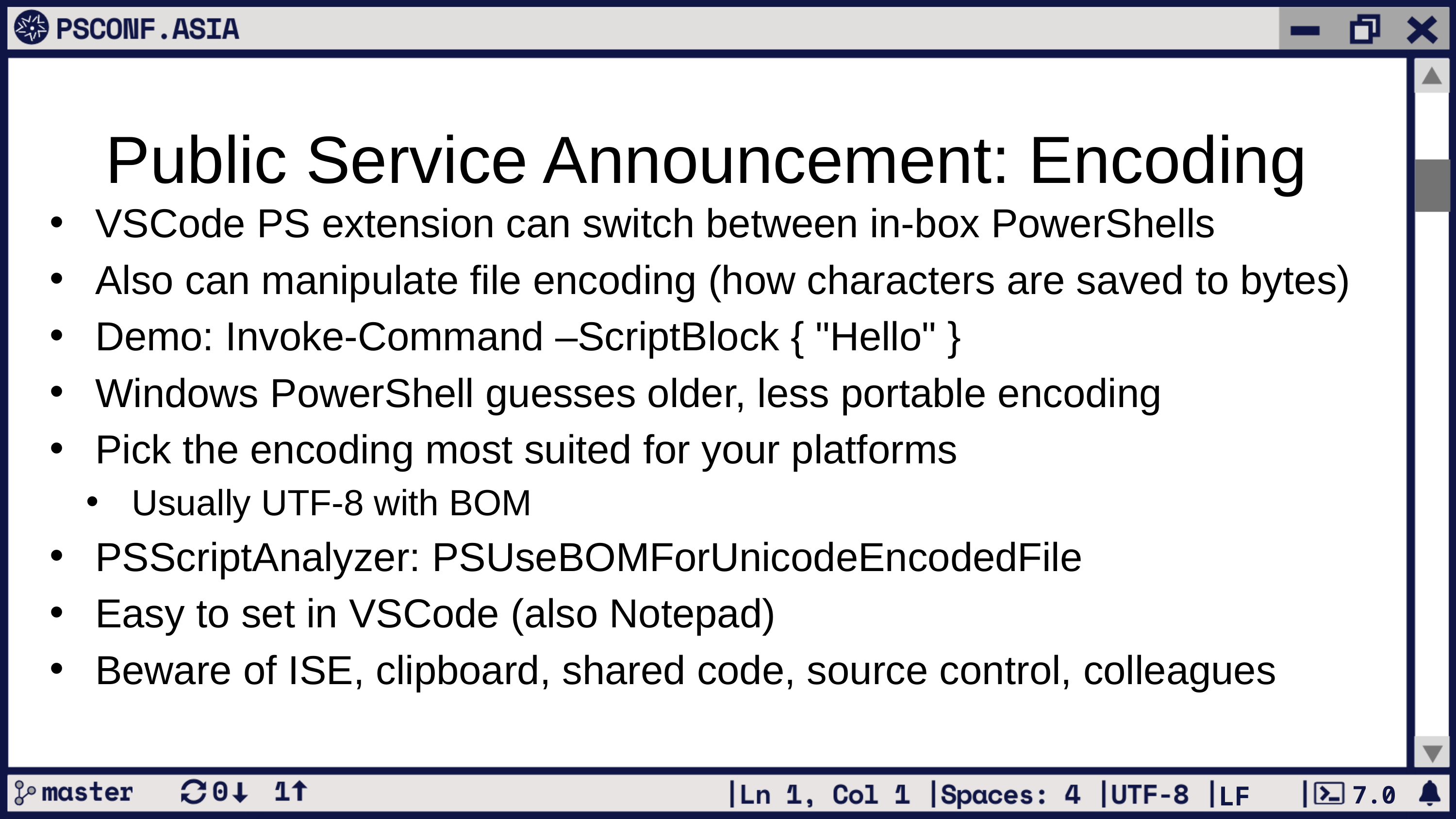

Public Service Announcement: Encoding
VSCode PS extension can switch between in-box PowerShells
Also can manipulate file encoding (how characters are saved to bytes)
Demo: Invoke-Command –ScriptBlock { "Hello" }
Windows PowerShell guesses older, less portable encoding
Pick the encoding most suited for your platforms
Usually UTF-8 with BOM
PSScriptAnalyzer: PSUseBOMForUnicodeEncodedFile
Easy to set in VSCode (also Notepad)
Beware of ISE, clipboard, shared code, source control, colleagues
7.0
LF